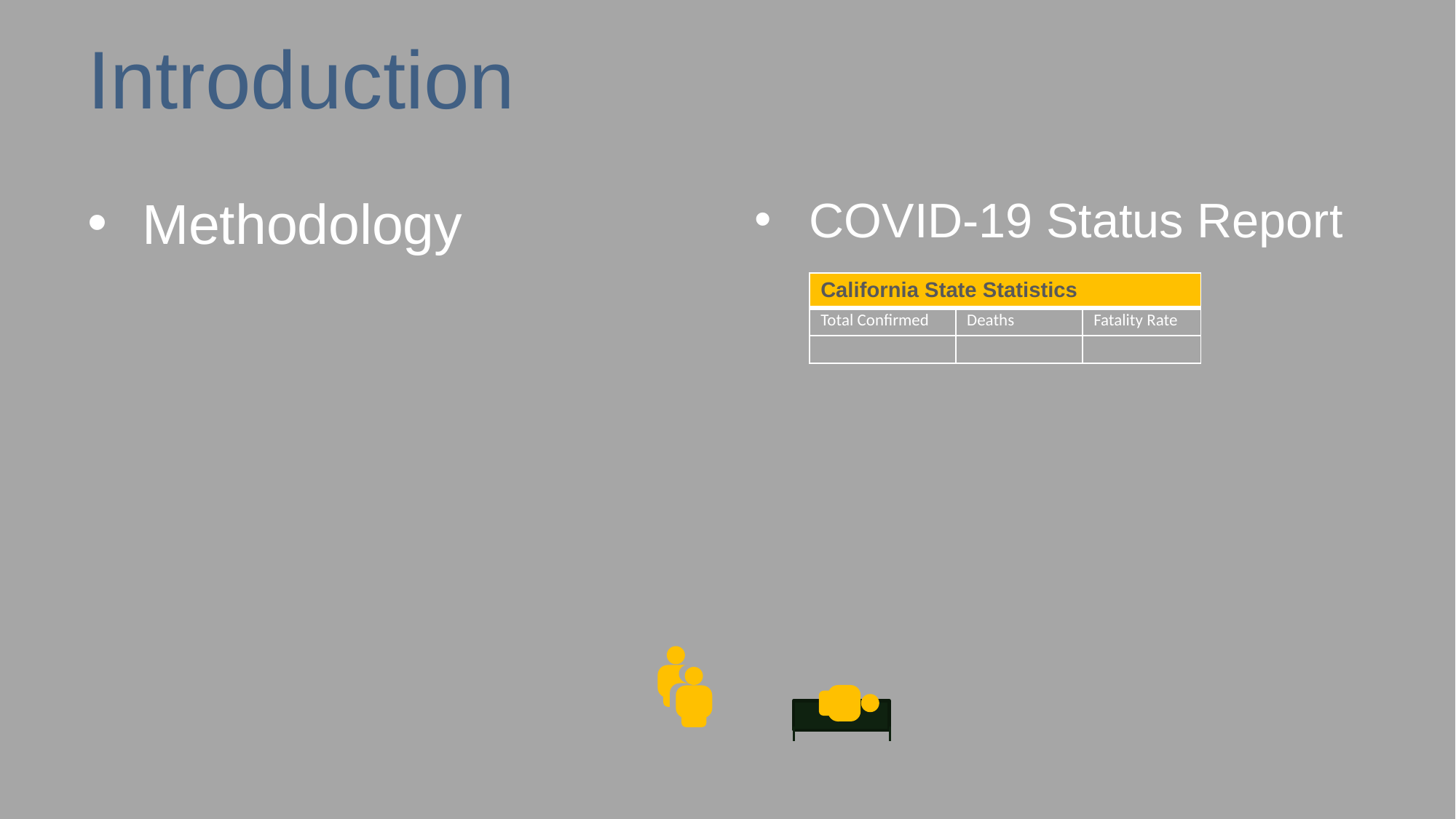

# Introduction
Methodology
COVID-19 Status Report
| California State Statistics |  |  |
| --- | --- | --- |
| Total Confirmed | Deaths | Fatality Rate |
|  |  |  |